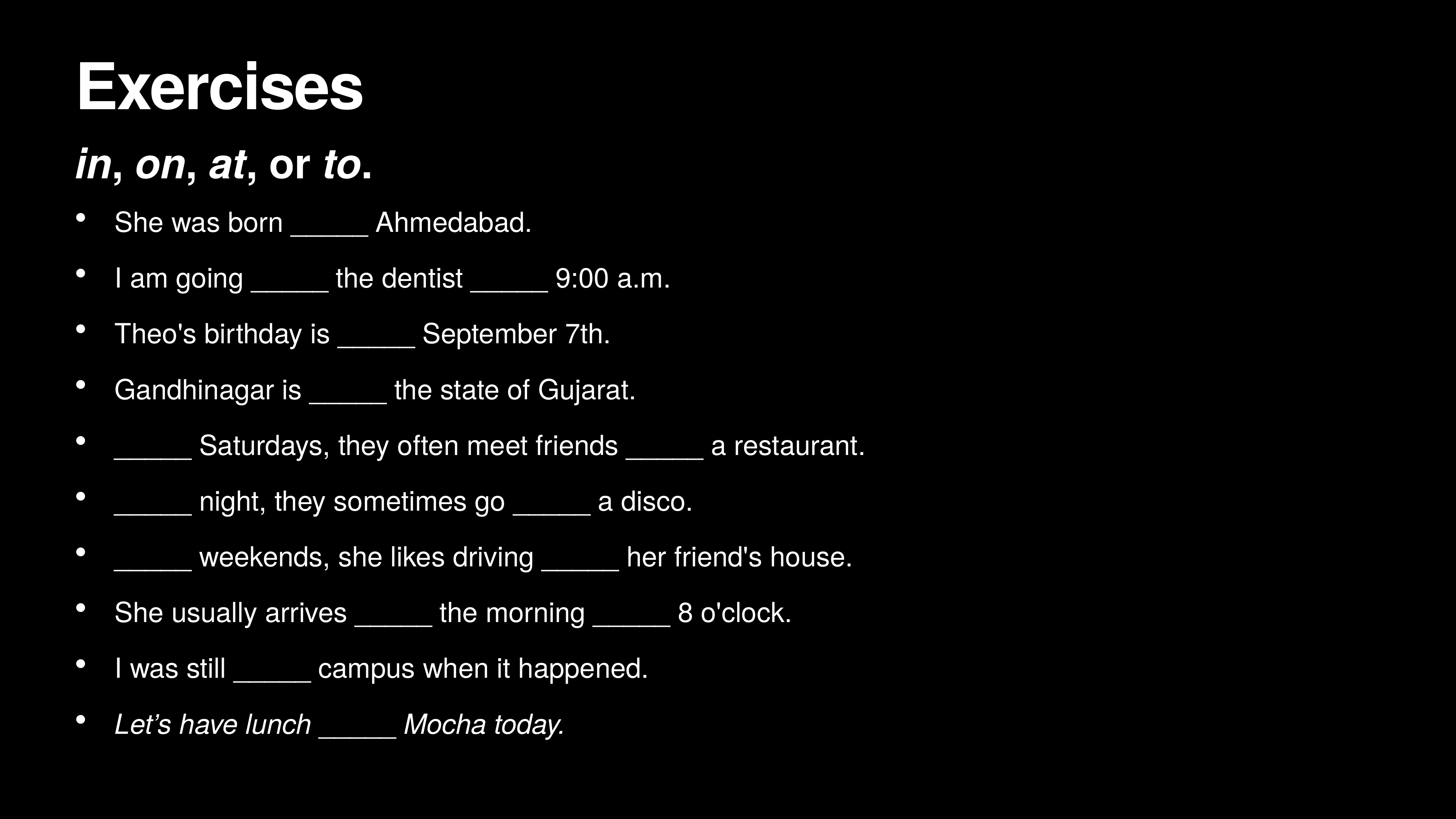

# Exercises
in, on, at, or to.
She was born _____ Ahmedabad.
I am going _____ the dentist _____ 9:00 a.m.
Theo's birthday is _____ September 7th.
Gandhinagar is _____ the state of Gujarat.
_____ Saturdays, they often meet friends _____ a restaurant.
_____ night, they sometimes go _____ a disco.
_____ weekends, she likes driving _____ her friend's house.
She usually arrives _____ the morning _____ 8 o'clock.
I was still _____ campus when it happened.
Let’s have lunch _____ Mocha today.